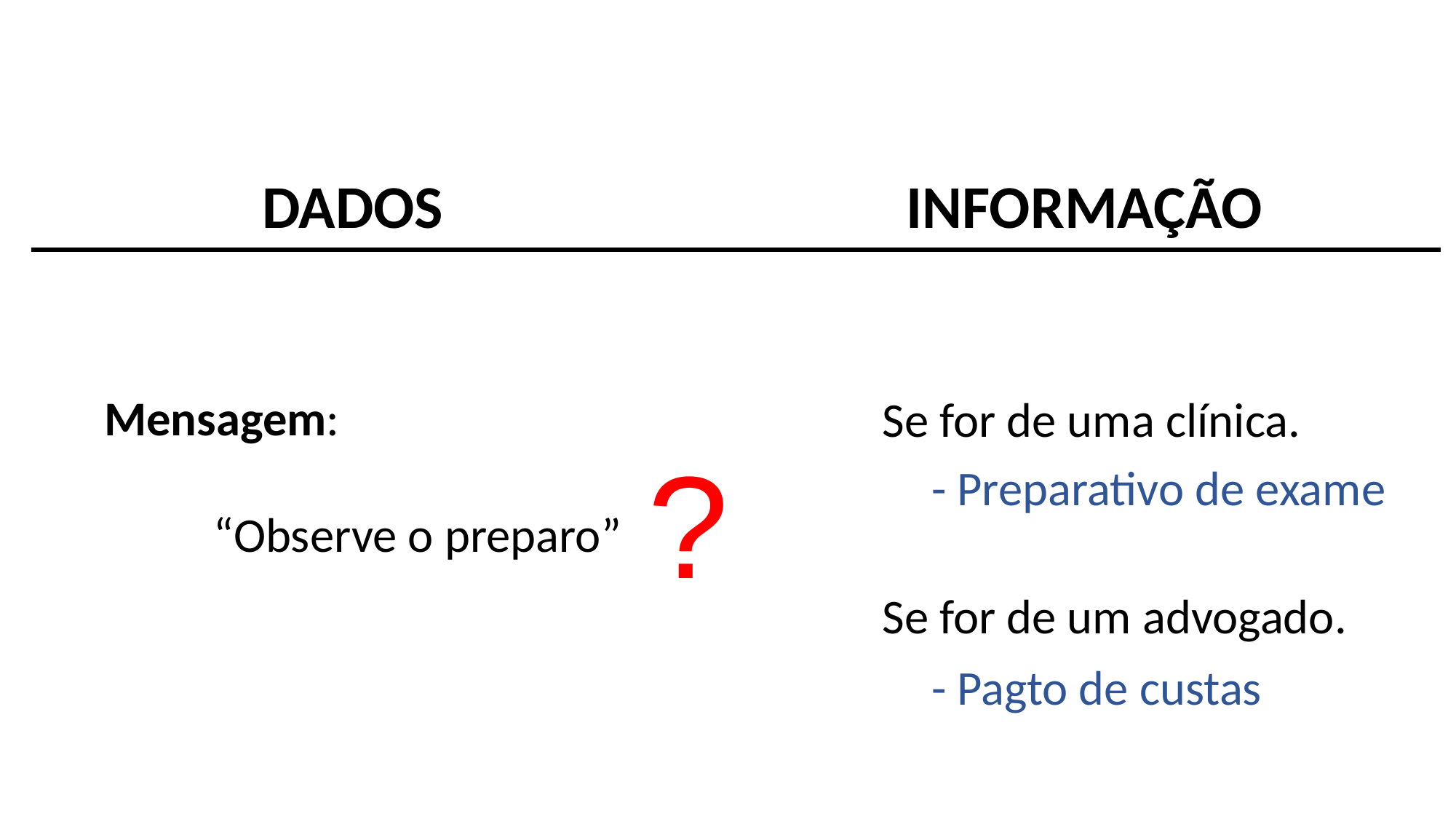

DADOS
INFORMAÇÃO
Mensagem:

	“Observe o preparo”
Se for de uma clínica.
?
- Preparativo de exame
Se for de um advogado.
- Pagto de custas